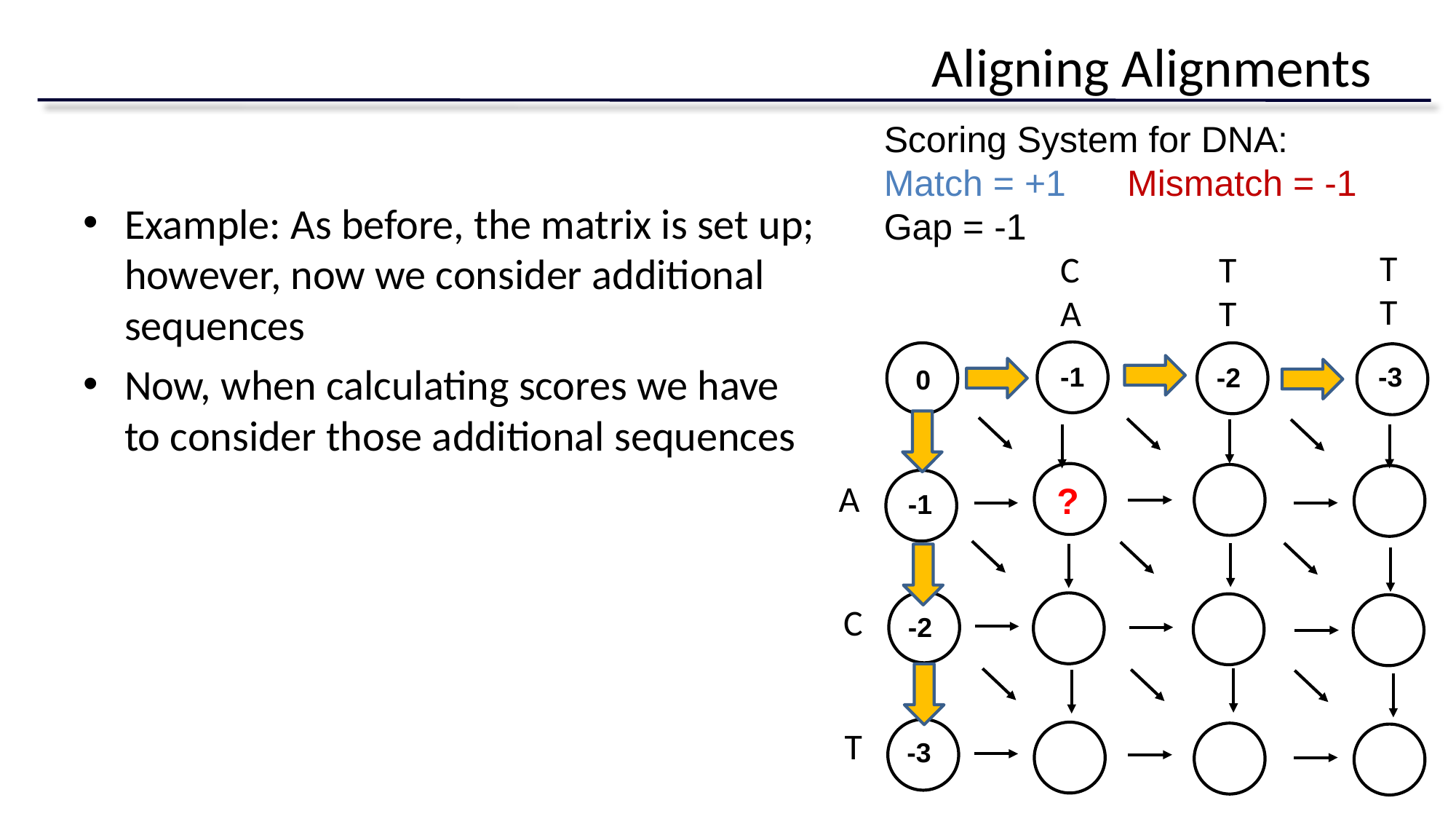

# Aligning Alignments
Scoring System for DNA:
Match = +1      Mismatch = -1
Gap = -1
Example: As before, the matrix is set up; however, now we consider additional sequences
Now, when calculating scores we have to consider those additional sequences
T
T
T
T
C
A

-3

-1

-2

0

A
?

-1

C

-2

T

-3